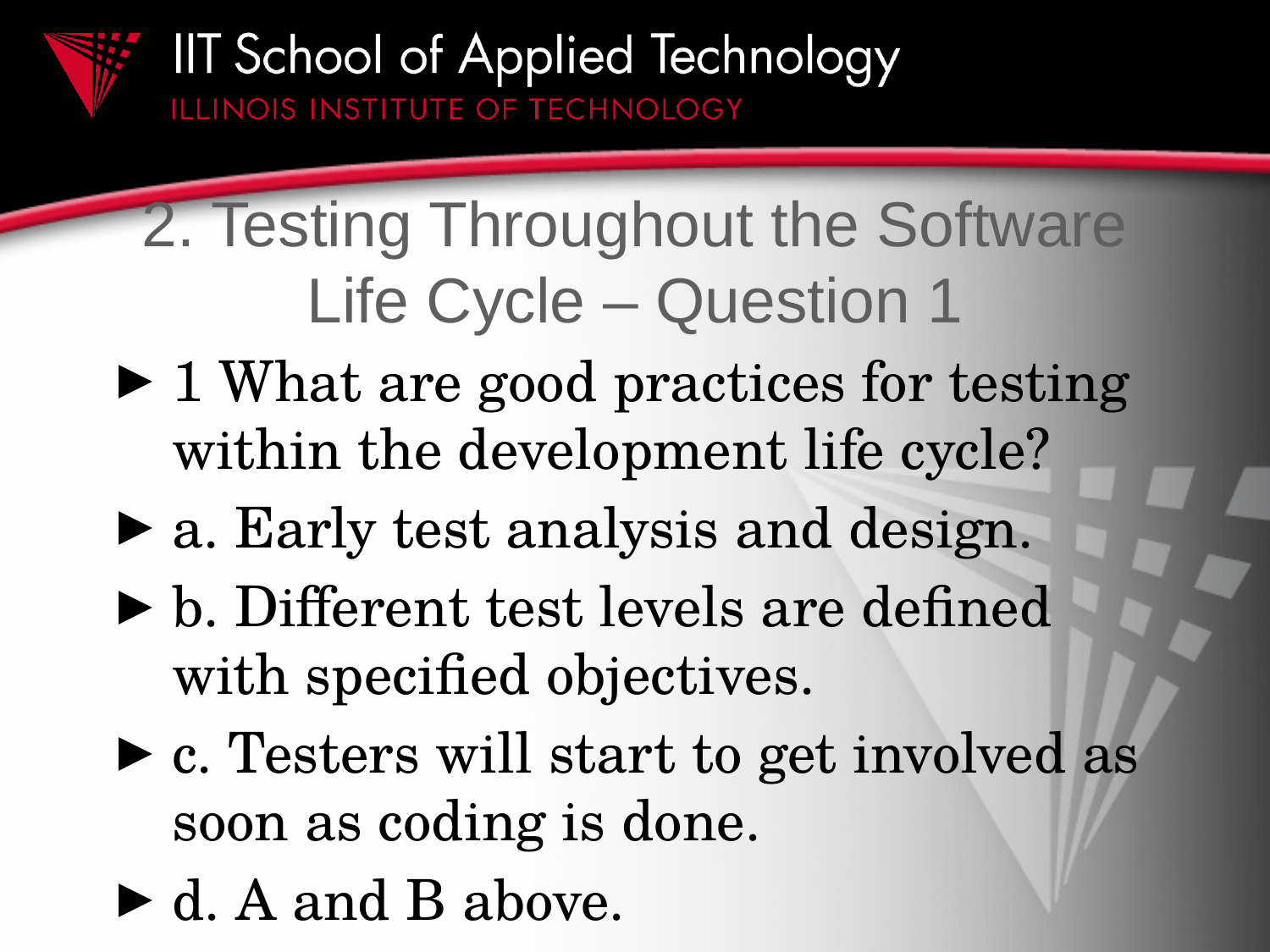

# 2. Testing Throughout the Software Life Cycle – Question 1
1 What are good practices for testing within the development life cycle?
a. Early test analysis and design.
b. Different test levels are defined with specified objectives.
c. Testers will start to get involved as soon as coding is done.
d. A and B above.